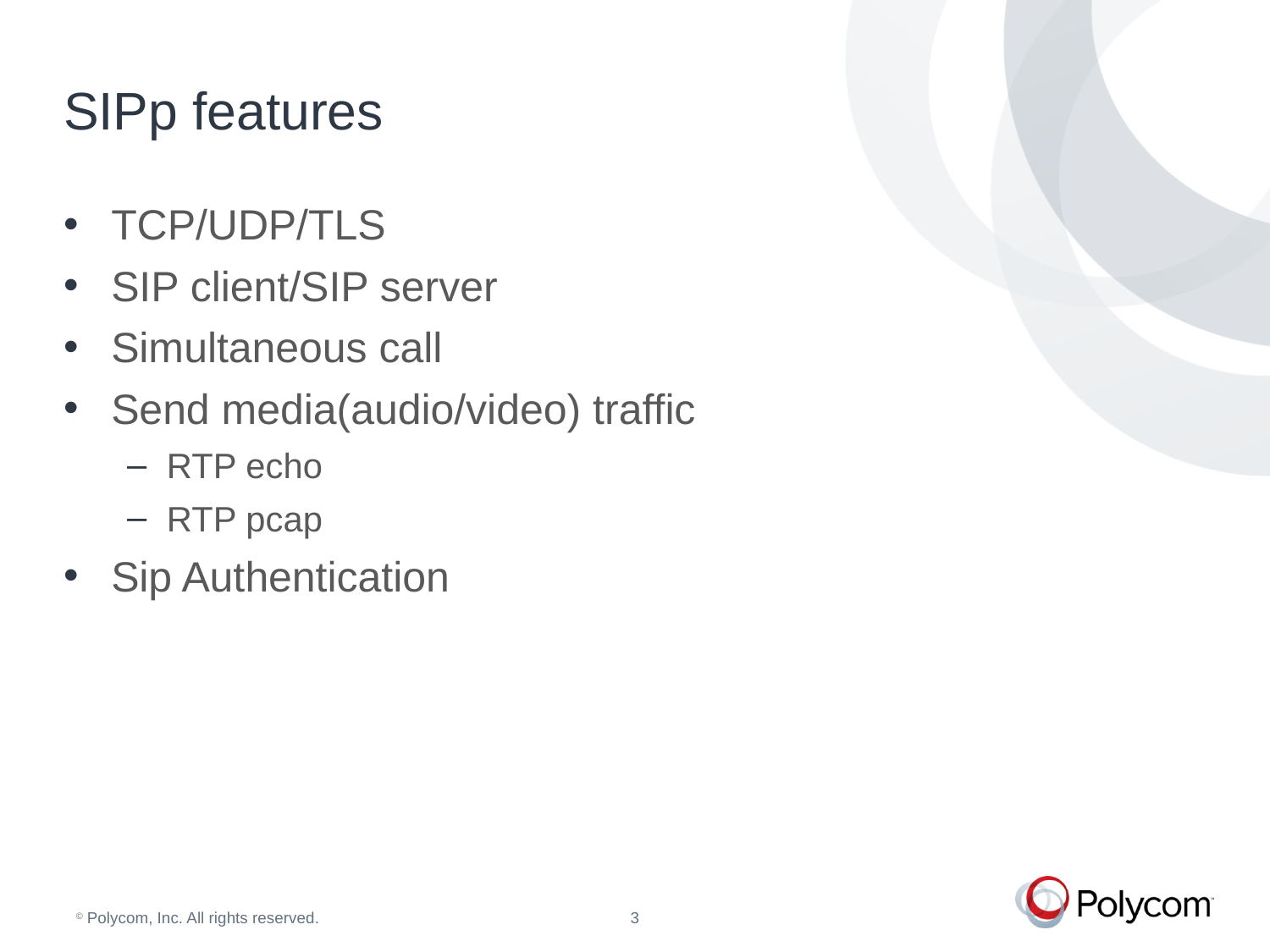

# SIPp features
TCP/UDP/TLS
SIP client/SIP server
Simultaneous call
Send media(audio/video) traffic
RTP echo
RTP pcap
Sip Authentication